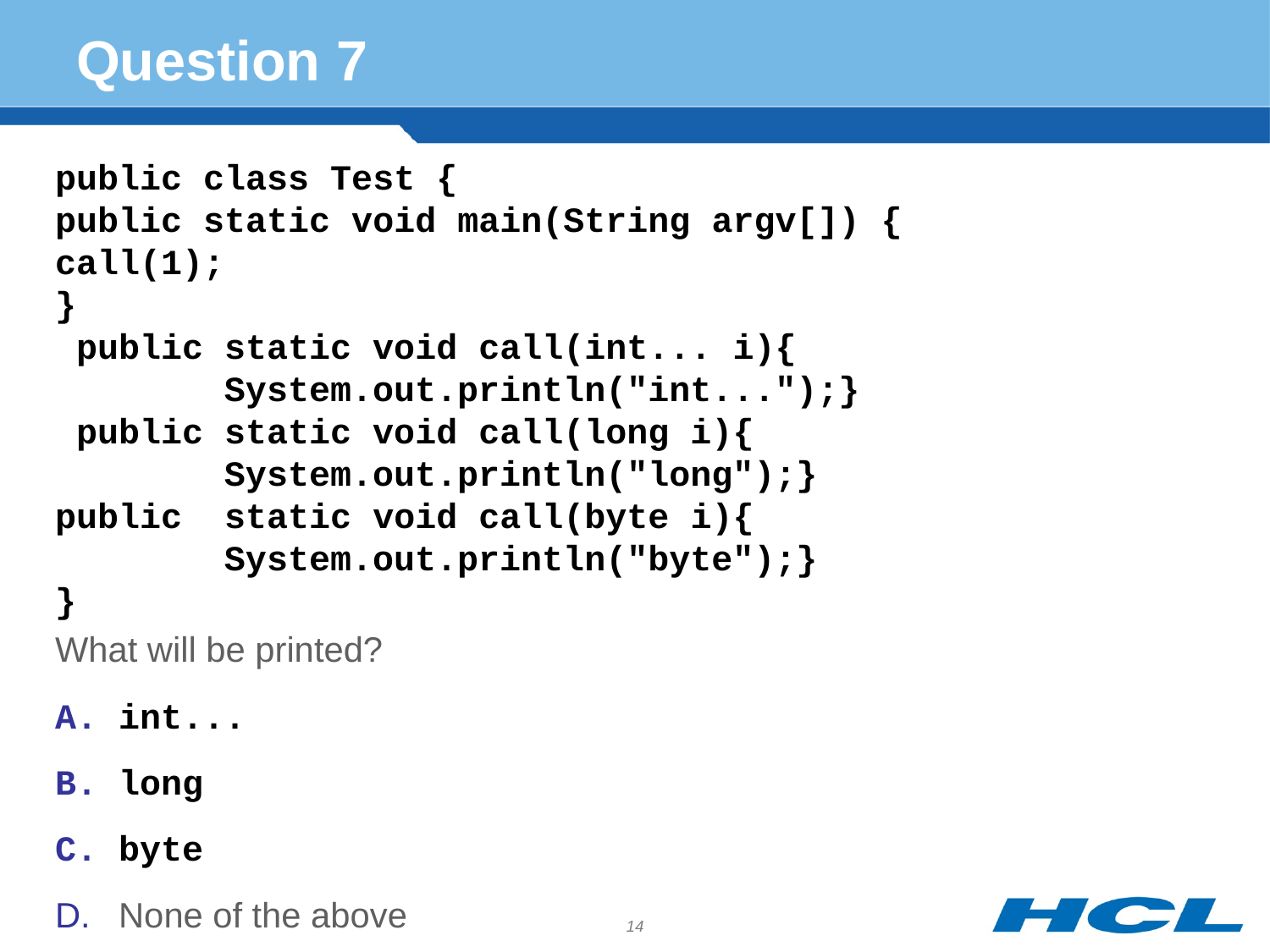

# Question 7
public class Test {
public static void main(String argv[]) {
call(1);
}
 public static void call(int... i){
        System.out.println("int...");}
 public static void call(long i){
        System.out.println("long");}
public  static void call(byte i){
        System.out.println("byte");}
}
What will be printed?
int...
long
byte
None of the above

14